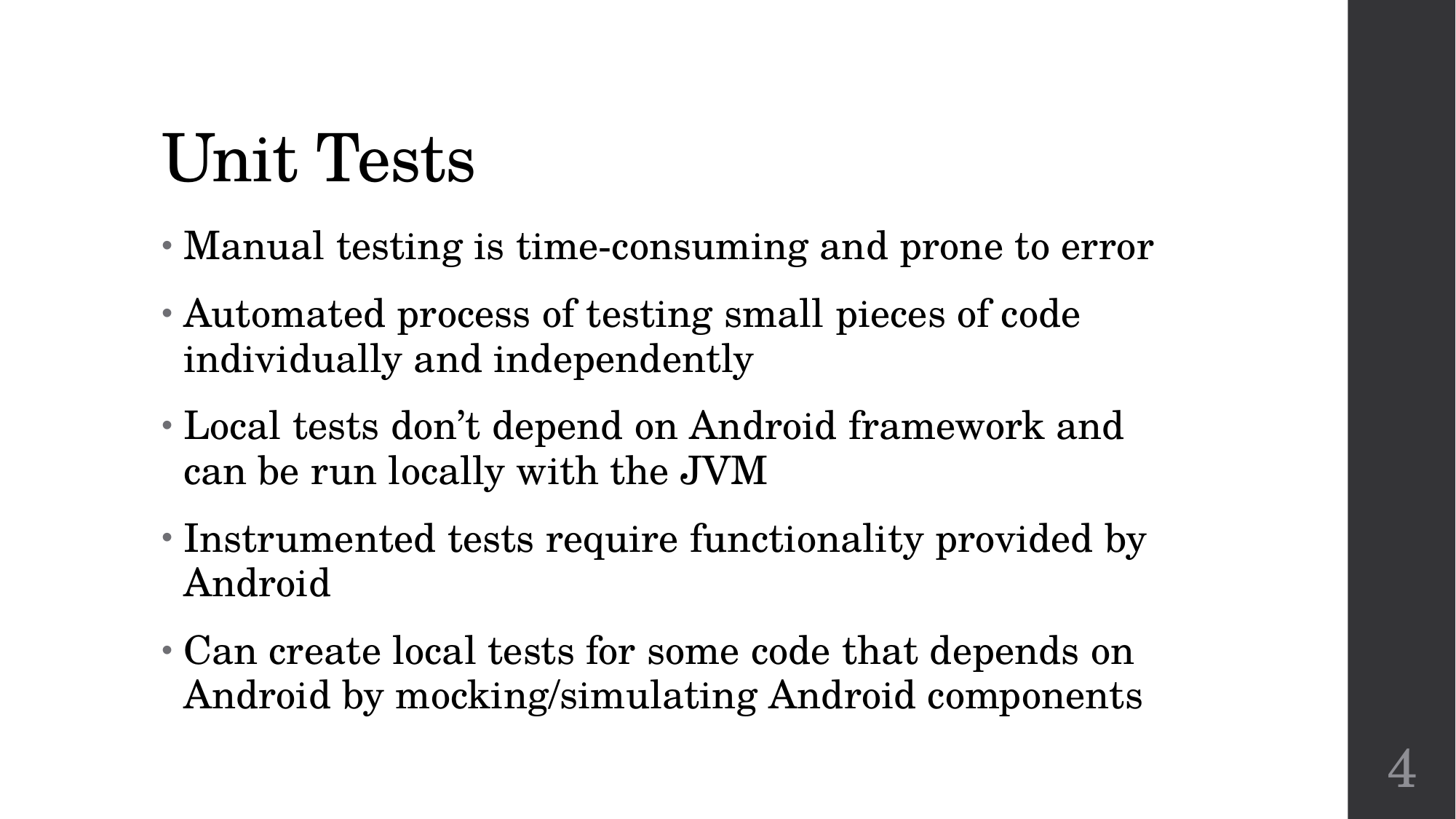

# Unit Tests
Manual testing is time-consuming and prone to error
Automated process of testing small pieces of code individually and independently
Local tests don’t depend on Android framework and can be run locally with the JVM
Instrumented tests require functionality provided by Android
Can create local tests for some code that depends on Android by mocking/simulating Android components
4